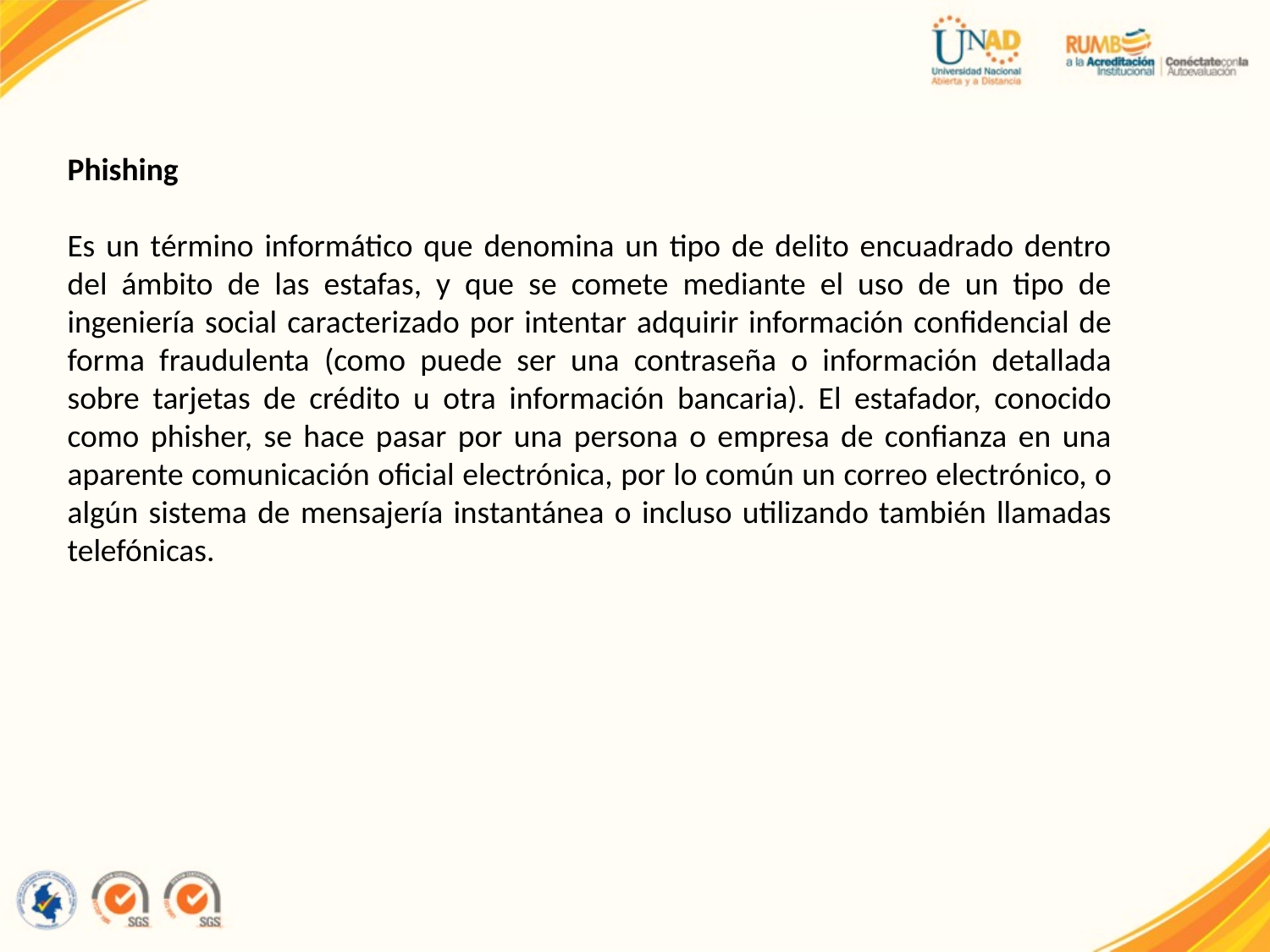

Phishing

Es un término informático que denomina un tipo de delito encuadrado dentro del ámbito de las estafas, y que se comete mediante el uso de un tipo de ingeniería social caracterizado por intentar adquirir información confidencial de forma fraudulenta (como puede ser una contraseña o información detallada sobre tarjetas de crédito u otra información bancaria). El estafador, conocido como phisher, se hace pasar por una persona o empresa de confianza en una aparente comunicación oficial electrónica, por lo común un correo electrónico, o algún sistema de mensajería instantánea o incluso utilizando también llamadas telefónicas.